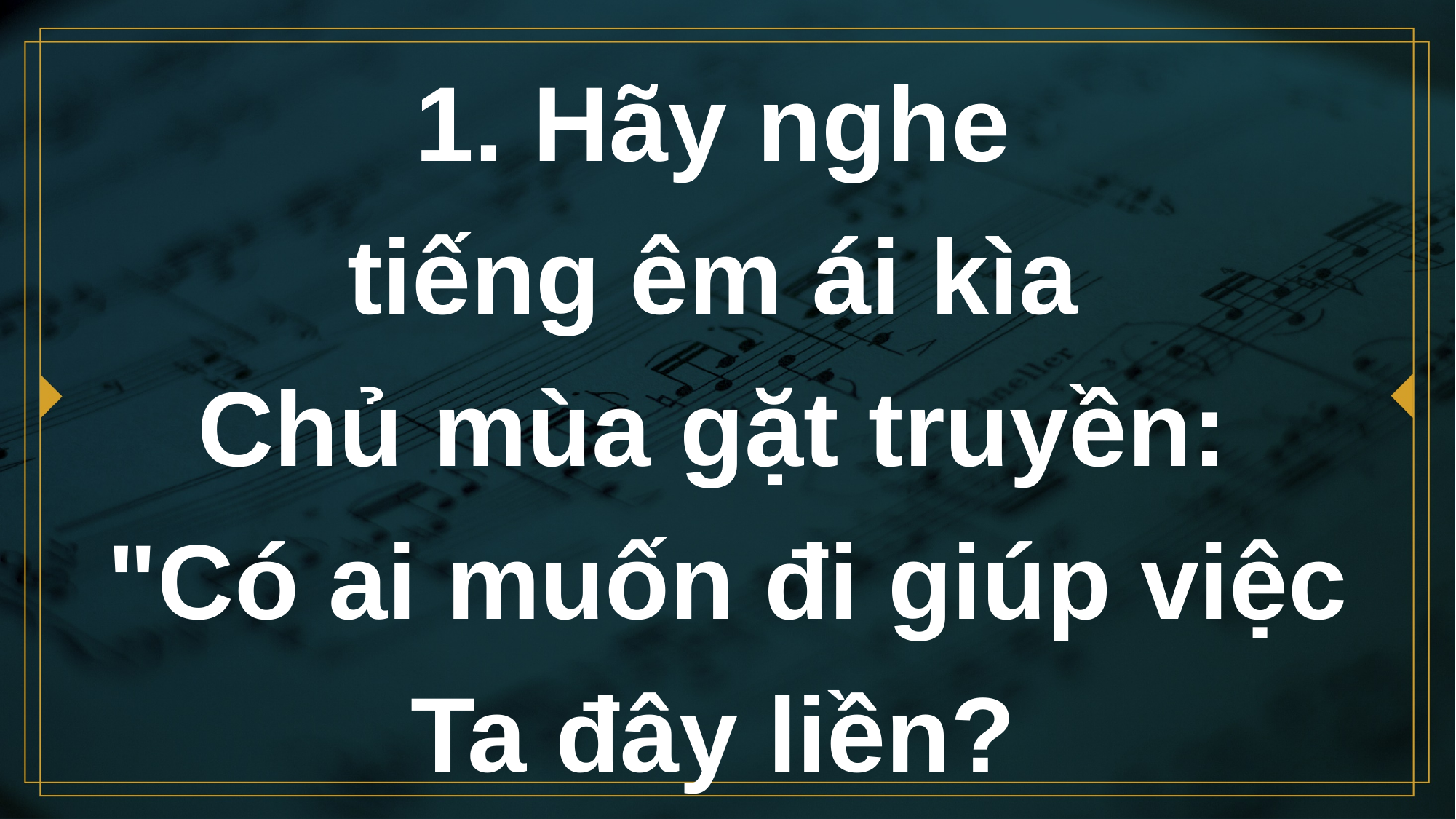

# 1. Hãy nghe tiếng êm ái kìa Chủ mùa gặt truyền: "Có ai muốn đi giúp việc Ta đây liền?